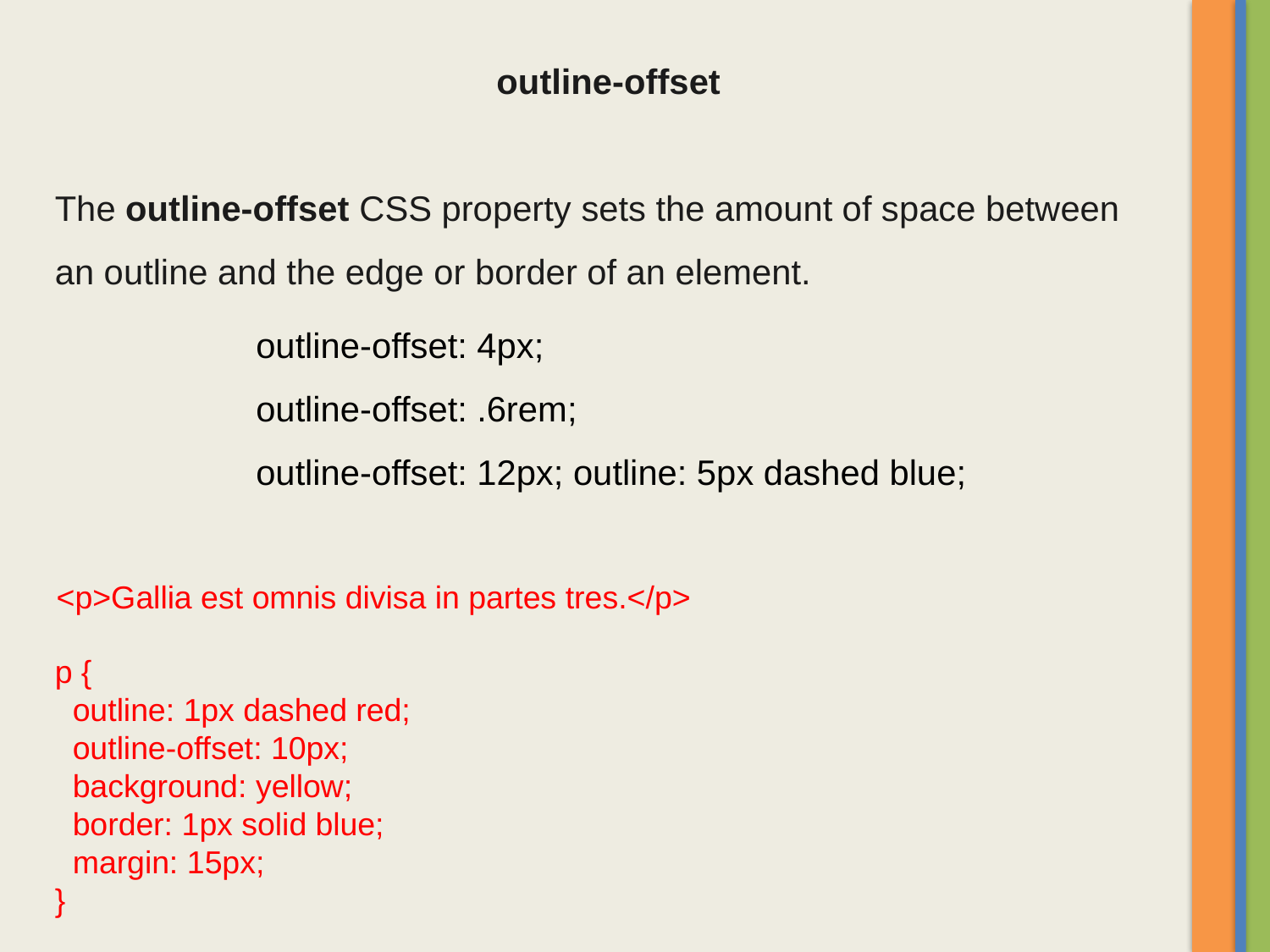

outline-offset

The outline-offset CSS property sets the amount of space between an outline and the edge or border of an element.
outline-offset: 4px;
outline-offset: .6rem;
outline-offset: 12px; outline: 5px dashed blue;
<p>Gallia est omnis divisa in partes tres.</p>
p {
  outline: 1px dashed red;
  outline-offset: 10px;
  background: yellow;
  border: 1px solid blue;
  margin: 15px;
}